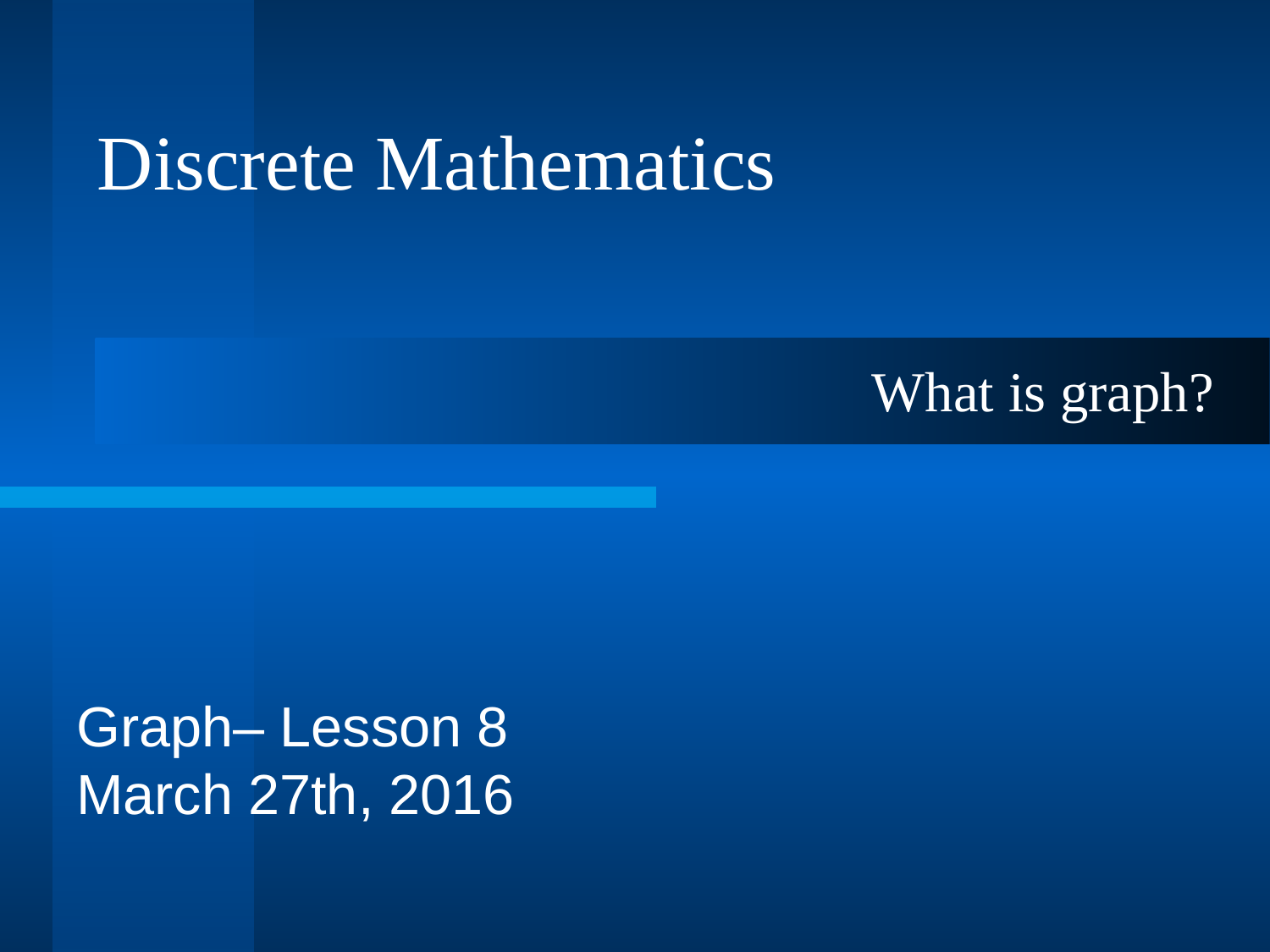

Discrete Mathematics
What is graph?
Graph– Lesson 8
March 27th, 2016